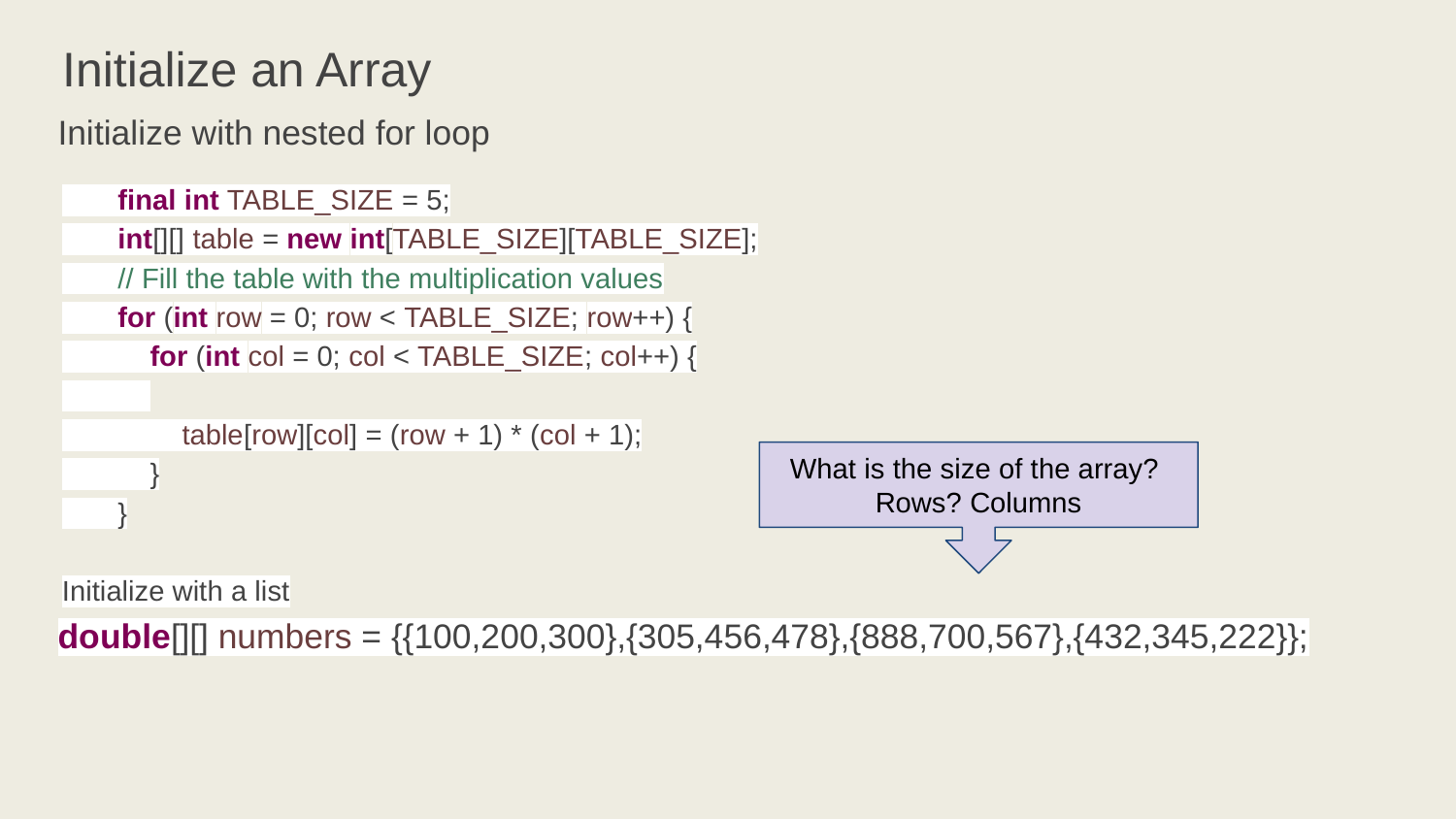

# Initialize an Array
Initialize with nested for loop
       final int TABLE_SIZE = 5;
       int[][] table = new int[TABLE_SIZE][TABLE_SIZE];
       // Fill the table with the multiplication values
       for (int row = 0; row < TABLE_SIZE; row++) {
           for (int col = 0; col < TABLE_SIZE; col++) {

               table[row][col] = (row + 1) * (col + 1);
           }
       }

Initialize with a list
double[][] numbers = {{100,200,300},{305,456,478},{888,700,567},{432,345,222}};
What is the size of the array?
Rows? Columns